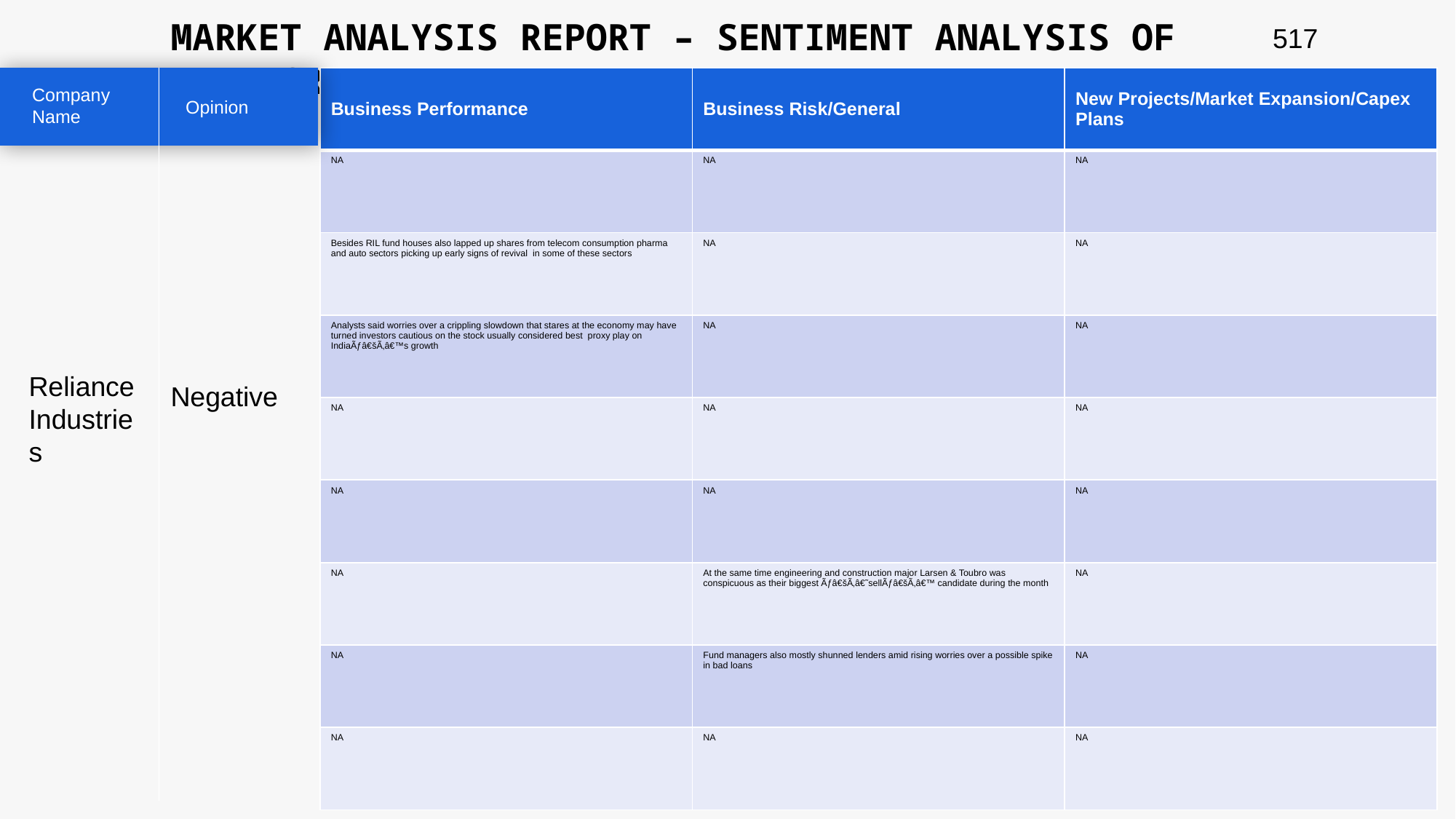

MARKET ANALYSIS REPORT – SENTIMENT ANALYSIS OF PEER GROUP
517

| Business Performance | Business Risk/General | New Projects/Market Expansion/Capex Plans |
| --- | --- | --- |
| NA | NA | NA |
| Besides RIL fund houses also lapped up shares from telecom consumption pharma and auto sectors picking up early signs of revival in some of these sectors | NA | NA |
| Analysts said worries over a crippling slowdown that stares at the economy may have turned investors cautious on the stock usually considered best proxy play on IndiaÃƒâ€šÃ‚â€™s growth | NA | NA |
| NA | NA | NA |
| NA | NA | NA |
| NA | At the same time engineering and construction major Larsen & Toubro was conspicuous as their biggest Ãƒâ€šÃ‚â€˜sellÃƒâ€šÃ‚â€™ candidate during the month | NA |
| NA | Fund managers also mostly shunned lenders amid rising worries over a possible spike in bad loans | NA |
| NA | NA | NA |
Company Name
Opinion
Reliance Industries
Negative